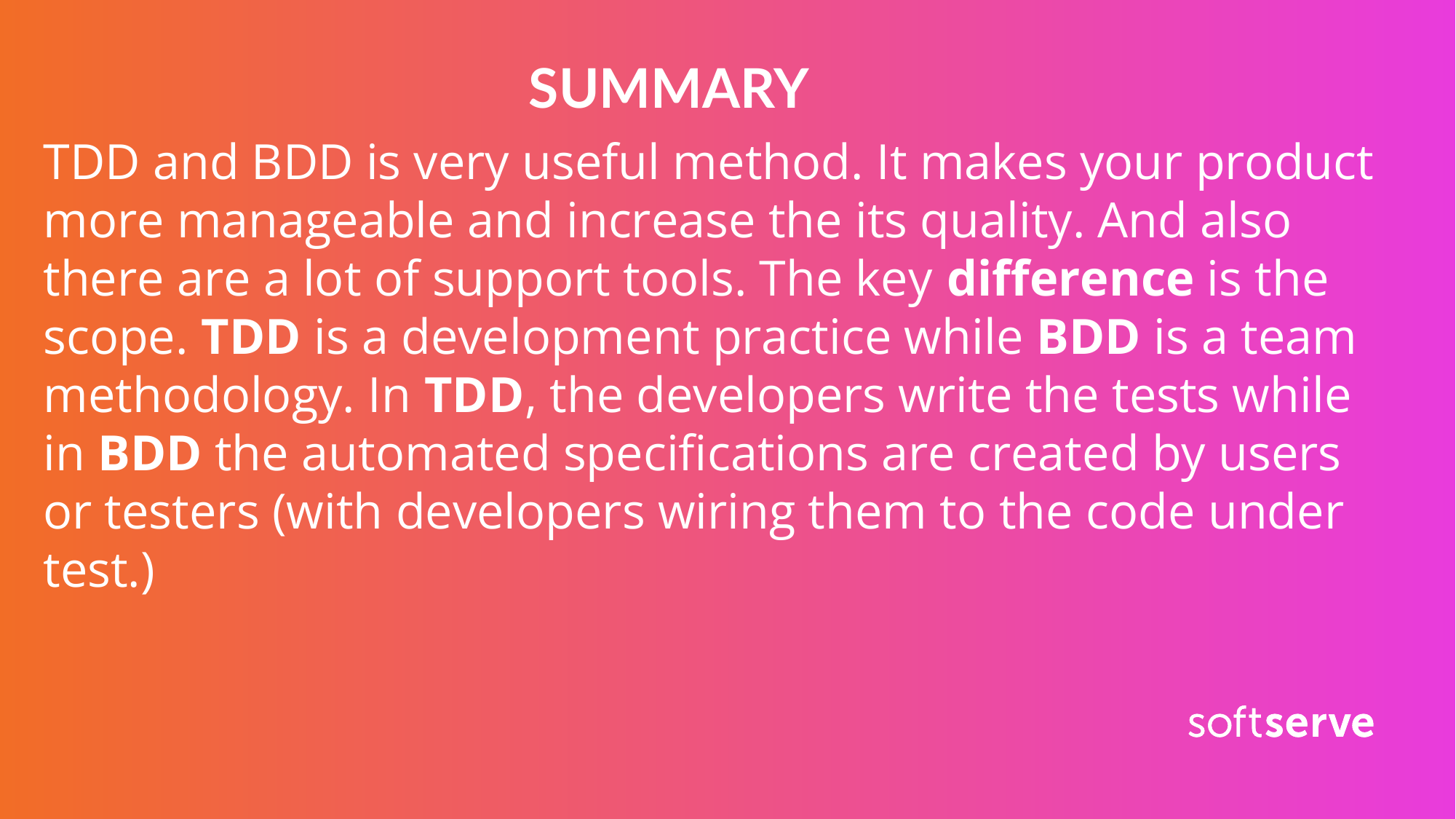

SUMMARY
TDD and BDD is very useful method. It makes your product more manageable and increase the its quality. And also there are a lot of support tools. The key difference is the scope. TDD is a development practice while BDD is a team methodology. In TDD, the developers write the tests while in BDD the automated specifications are created by users or testers (with developers wiring them to the code under test.)